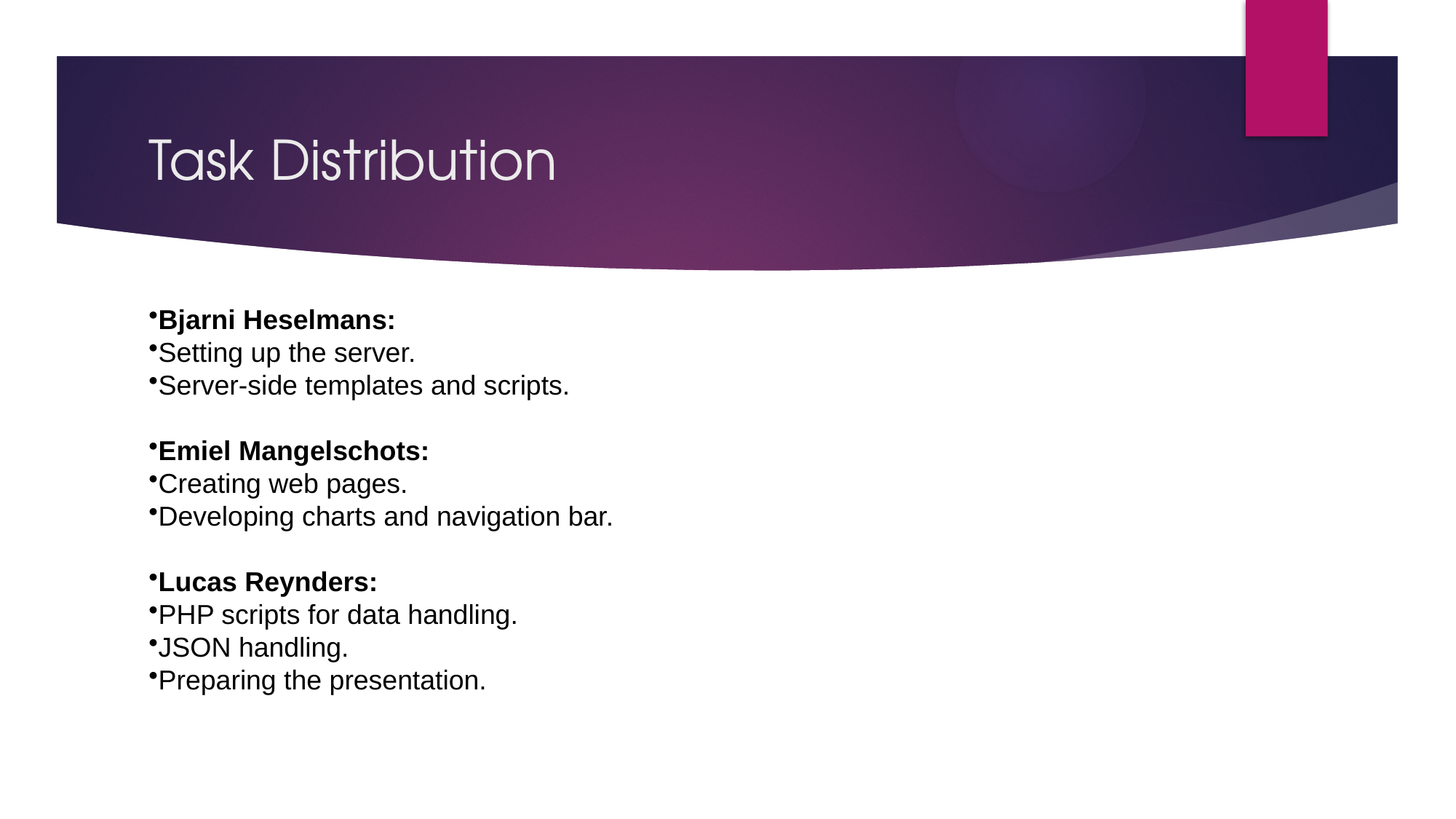

# Task Distribution
Bjarni Heselmans:
Setting up the server.
Server-side templates and scripts.

Emiel Mangelschots:
Creating web pages.
Developing charts and navigation bar.

Lucas Reynders:
PHP scripts for data handling.
JSON handling.
Preparing the presentation.